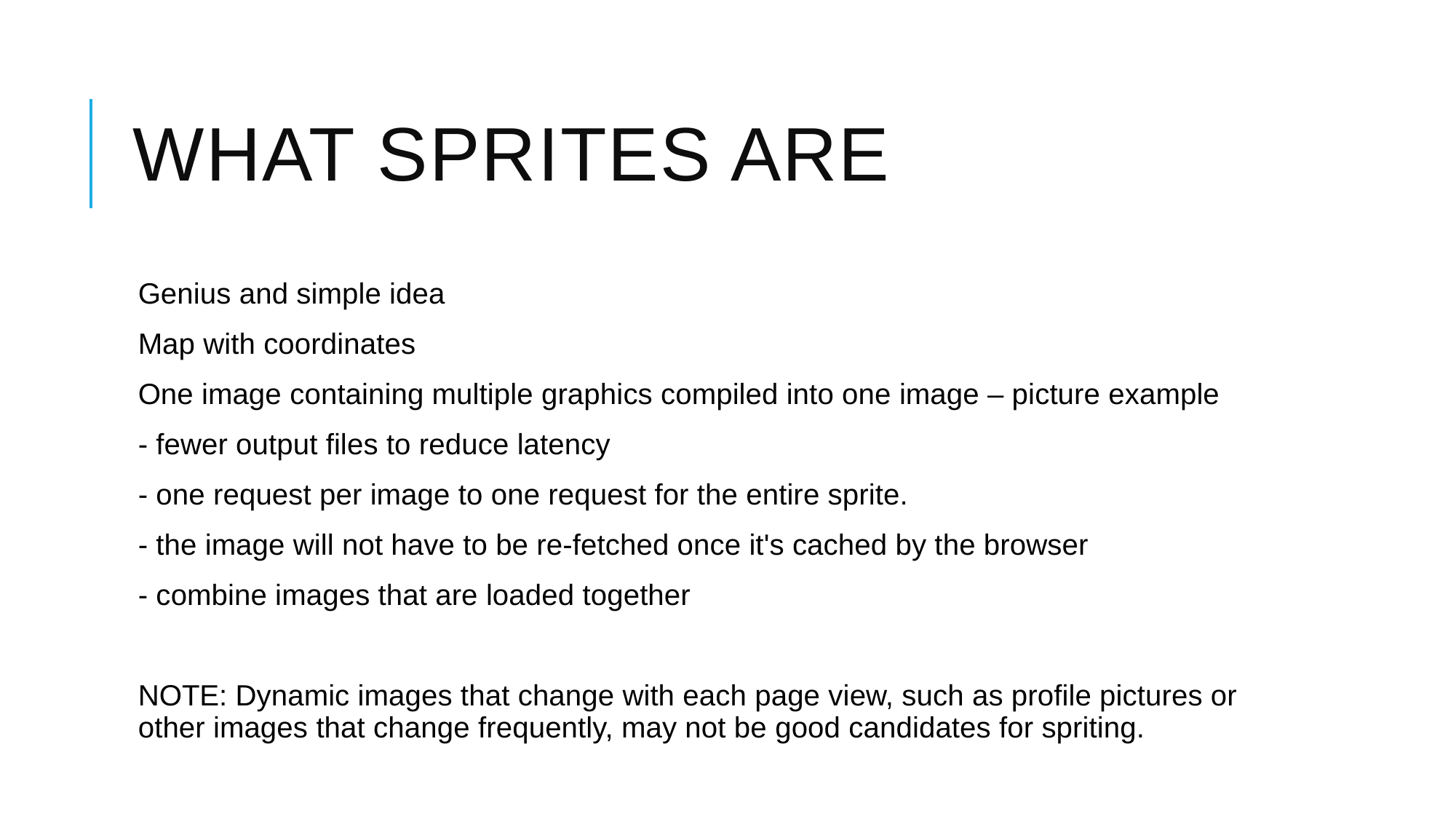

# What sprites are
Genius and simple idea
Map with coordinates
One image containing multiple graphics compiled into one image – picture example
- fewer output files to reduce latency
- one request per image to one request for the entire sprite.
- the image will not have to be re-fetched once it's cached by the browser
- combine images that are loaded together

NOTE: Dynamic images that change with each page view, such as profile pictures or other images that change frequently, may not be good candidates for spriting.